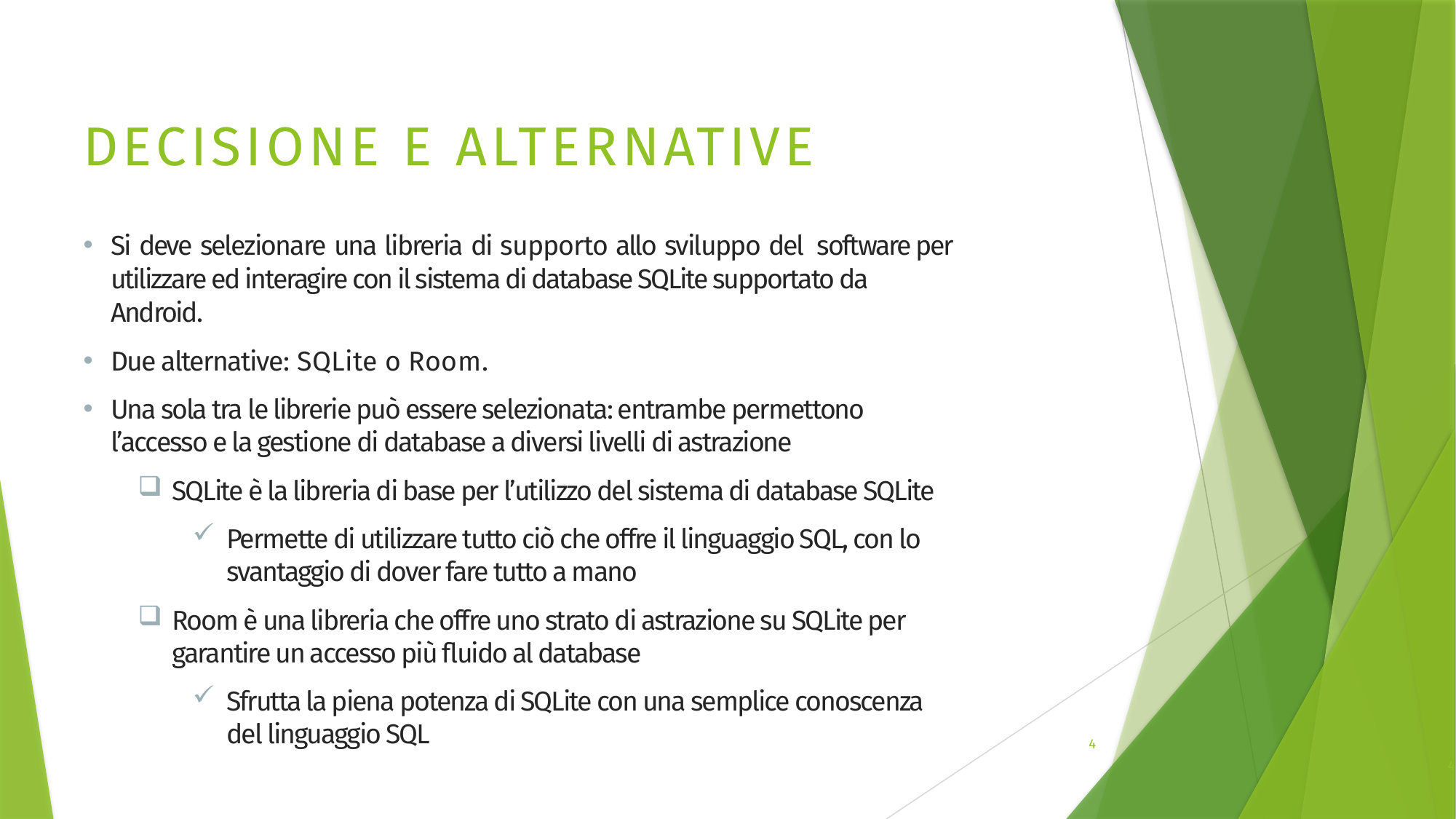

# DECISIONE E ALTERNATIVE
Si deve selezionare una libreria di supporto allo sviluppo del  software per utilizzare ed interagire con il sistema di database SQLite supportato da Android.
Due alternative: SQLite o Room.
Una sola tra le librerie può essere selezionata: entrambe permettono l’accesso e la gestione di database a diversi livelli di astrazione
SQLite è la libreria di base per l’utilizzo del sistema di database SQLite
Permette di utilizzare tutto ciò che offre il linguaggio SQL, con lo svantaggio di dover fare tutto a mano
Room è una libreria che offre uno strato di astrazione su SQLite per garantire un accesso più fluido al database
Sfrutta la piena potenza di SQLite con una semplice conoscenza del linguaggio SQL
4
4